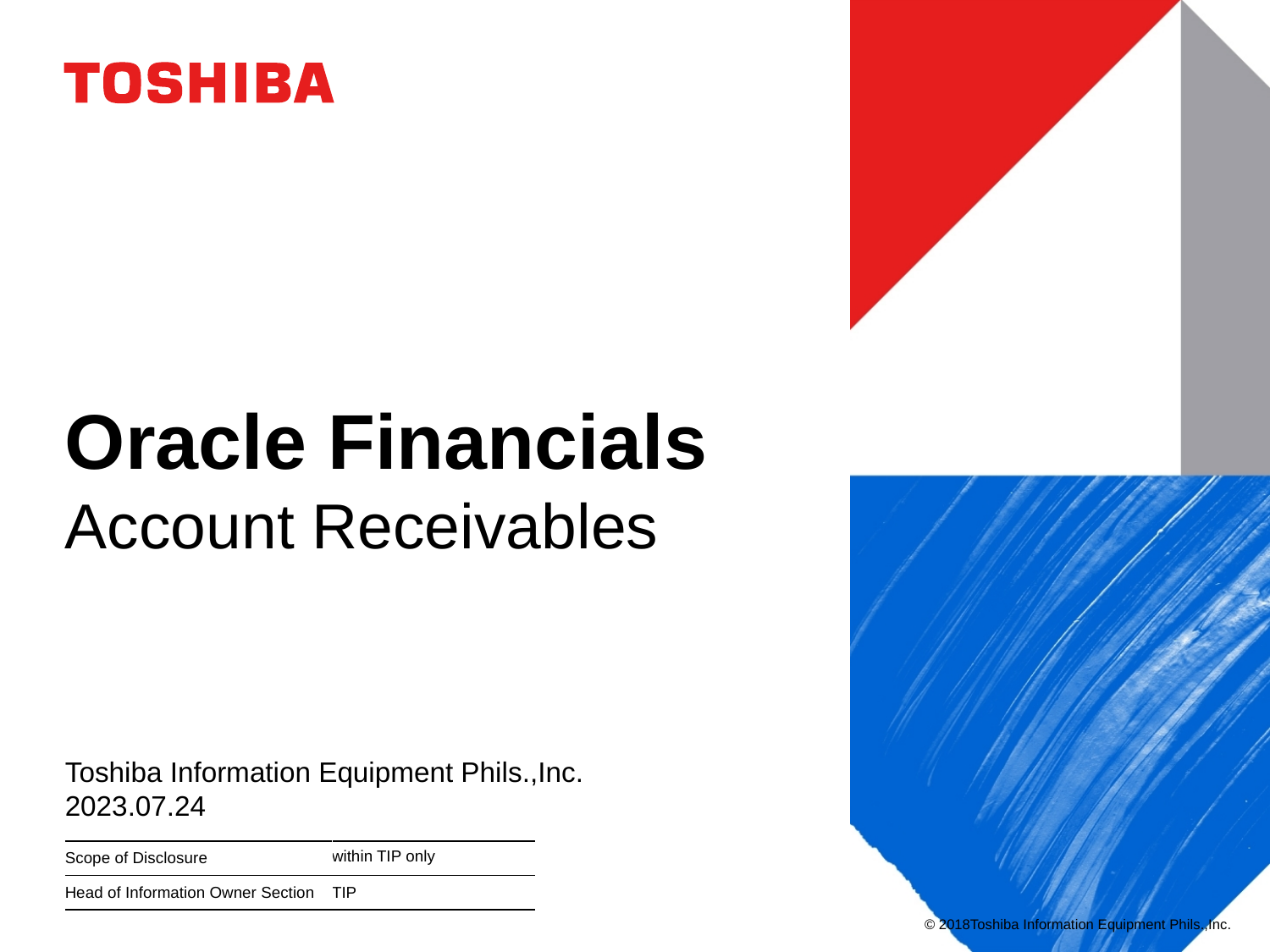

# Oracle Financials
Account Receivables
Toshiba Information Equipment Phils.,Inc.
2023.07.24
| Scope of Disclosure | within TIP only |
| --- | --- |
| Head of Information Owner Section | TIP |